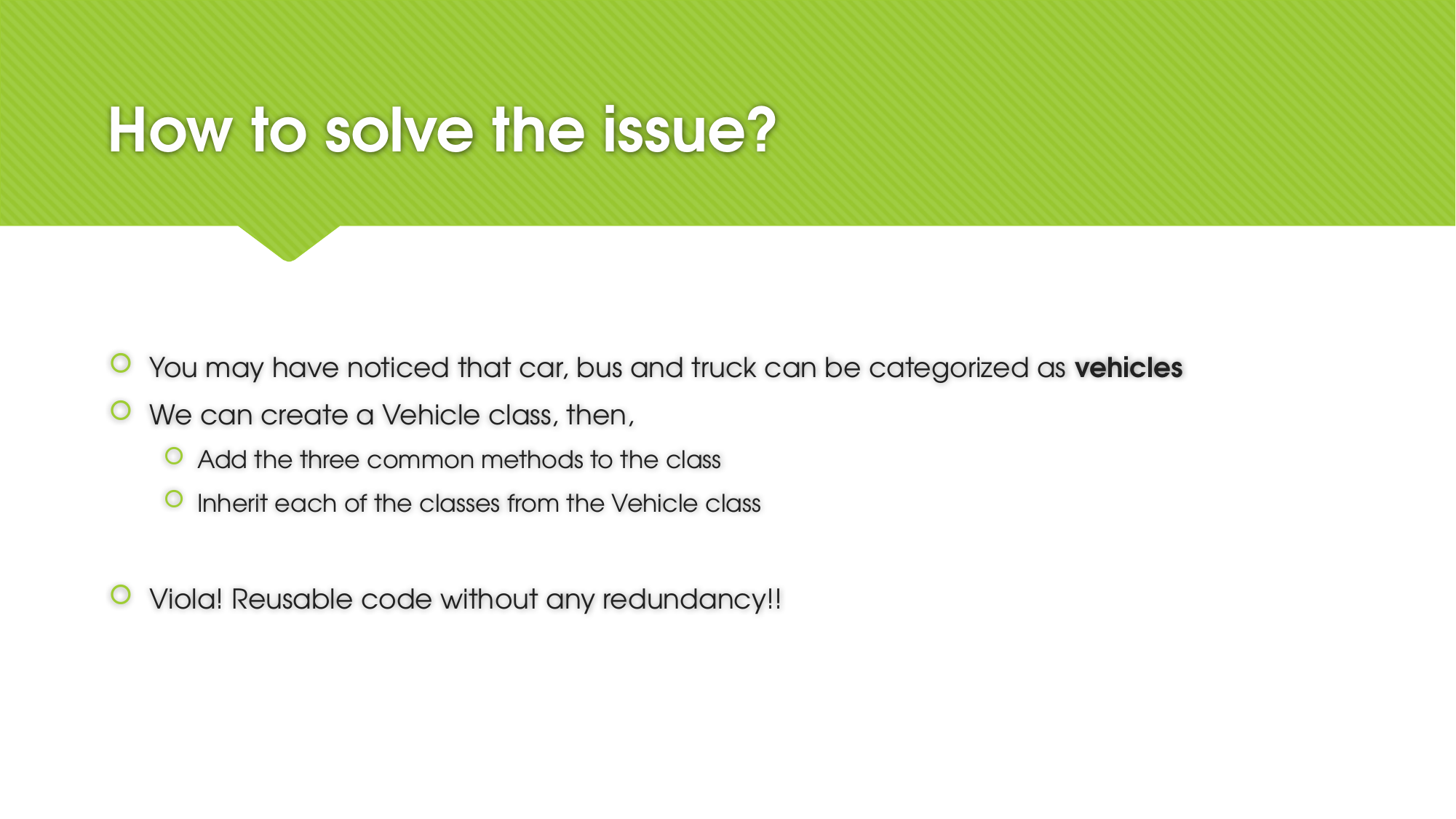

# How to solve the issue?
You may have noticed that car, bus and truck can be categorized as vehicles
We can create a Vehicle class, then,
Add the three common methods to the class
Inherit each of the classes from the Vehicle class

Viola! Reusable code without any redundancy!!